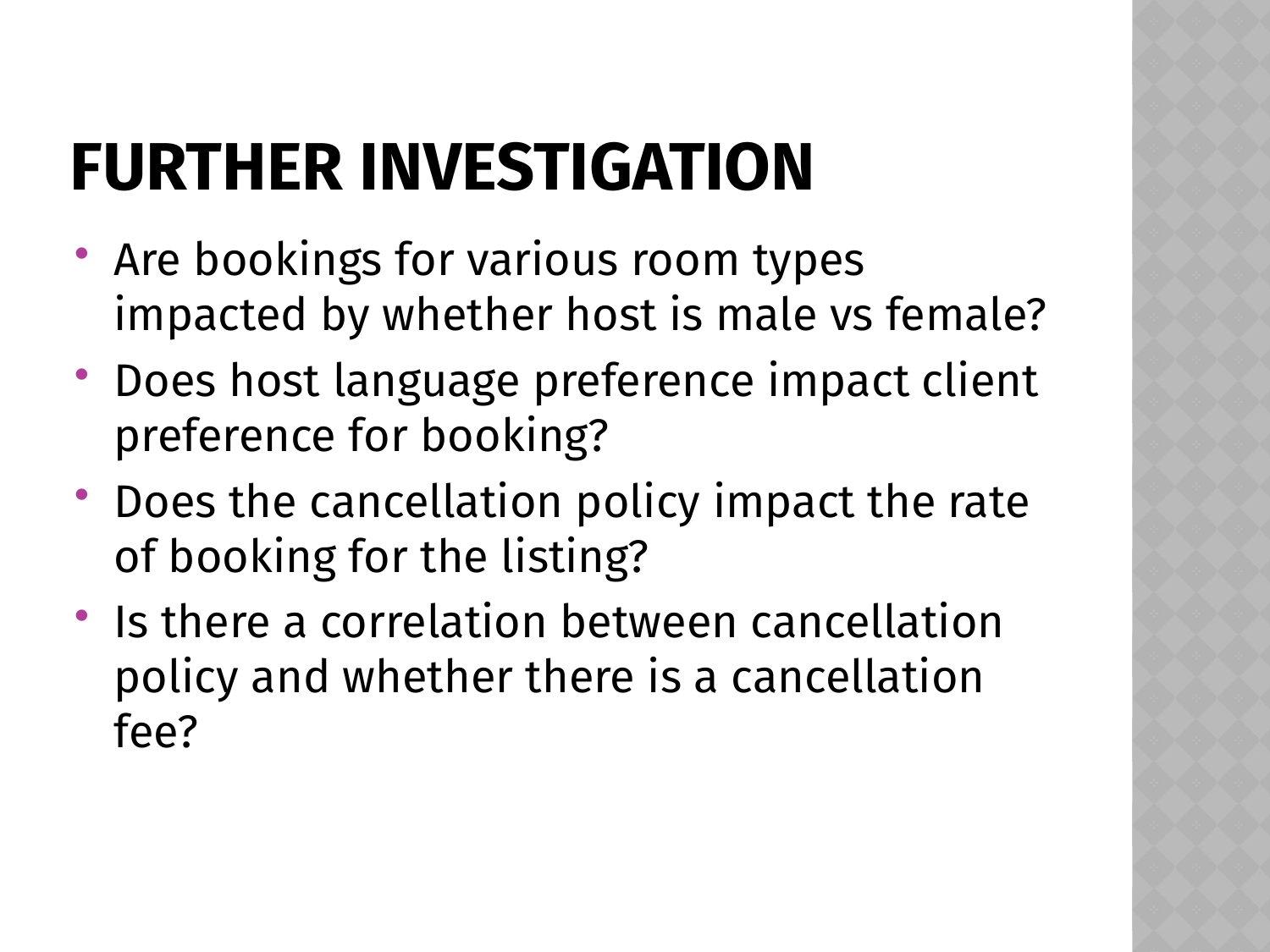

# Further investigation
Are bookings for various room types impacted by whether host is male vs female?
Does host language preference impact client preference for booking?
Does the cancellation policy impact the rate of booking for the listing?
Is there a correlation between cancellation policy and whether there is a cancellation fee?